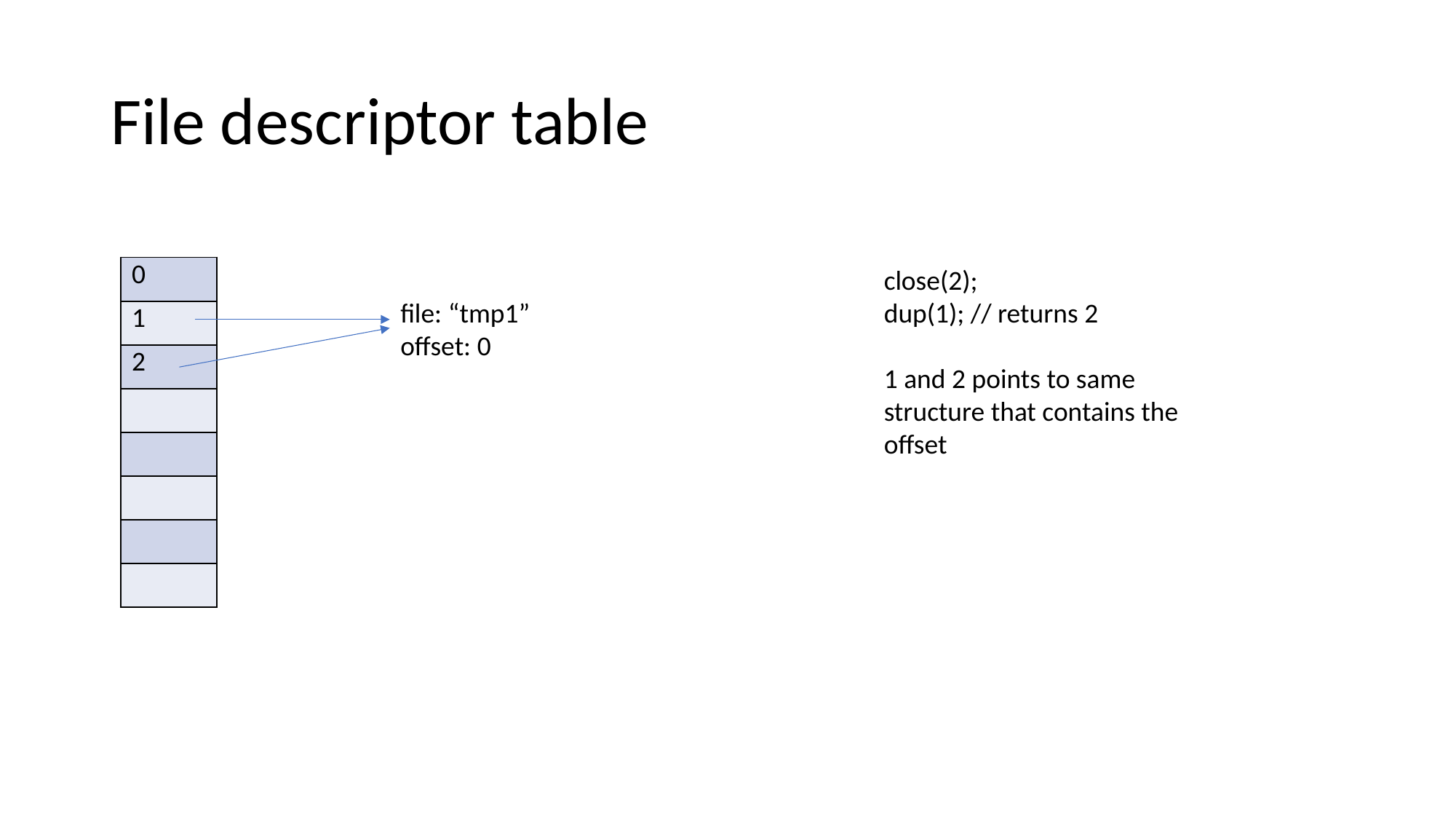

# File descriptor table
| 0 |
| --- |
| 1 |
| 2 |
|  |
|  |
|  |
|  |
|  |
close(2);
dup(1); // returns 2

1 and 2 points to same structure that contains the offset
file: “tmp1”
offset: 0